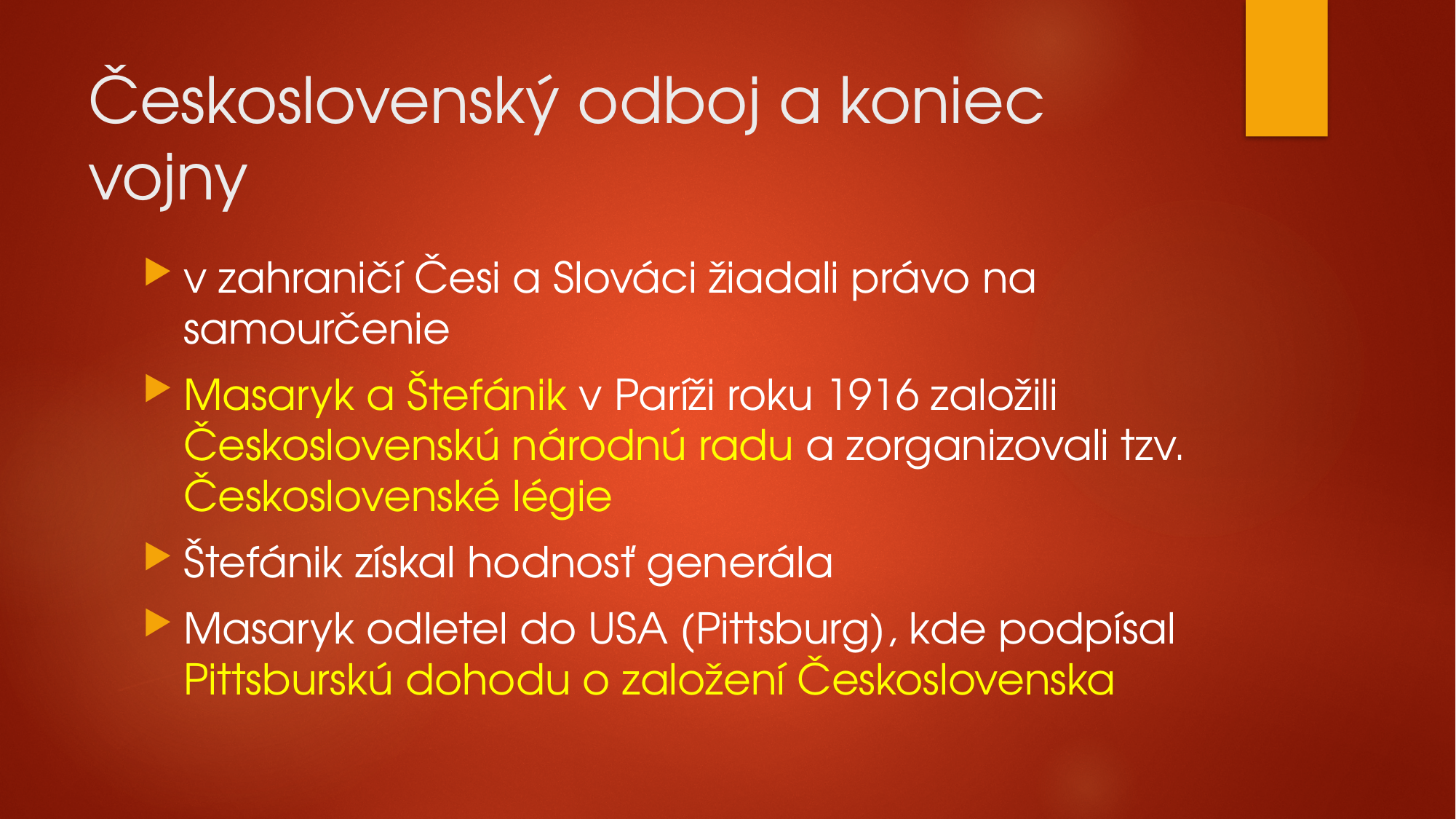

# Československý odboj a koniec vojny
v zahraničí Česi a Slováci žiadali právo na samourčenie
Masaryk a Štefánik v Paríži roku 1916 založili Československú národnú radu a zorganizovali tzv. Československé légie
Štefánik získal hodnosť generála
Masaryk odletel do USA (Pittsburg), kde podpísal Pittsburskú dohodu o založení Československa